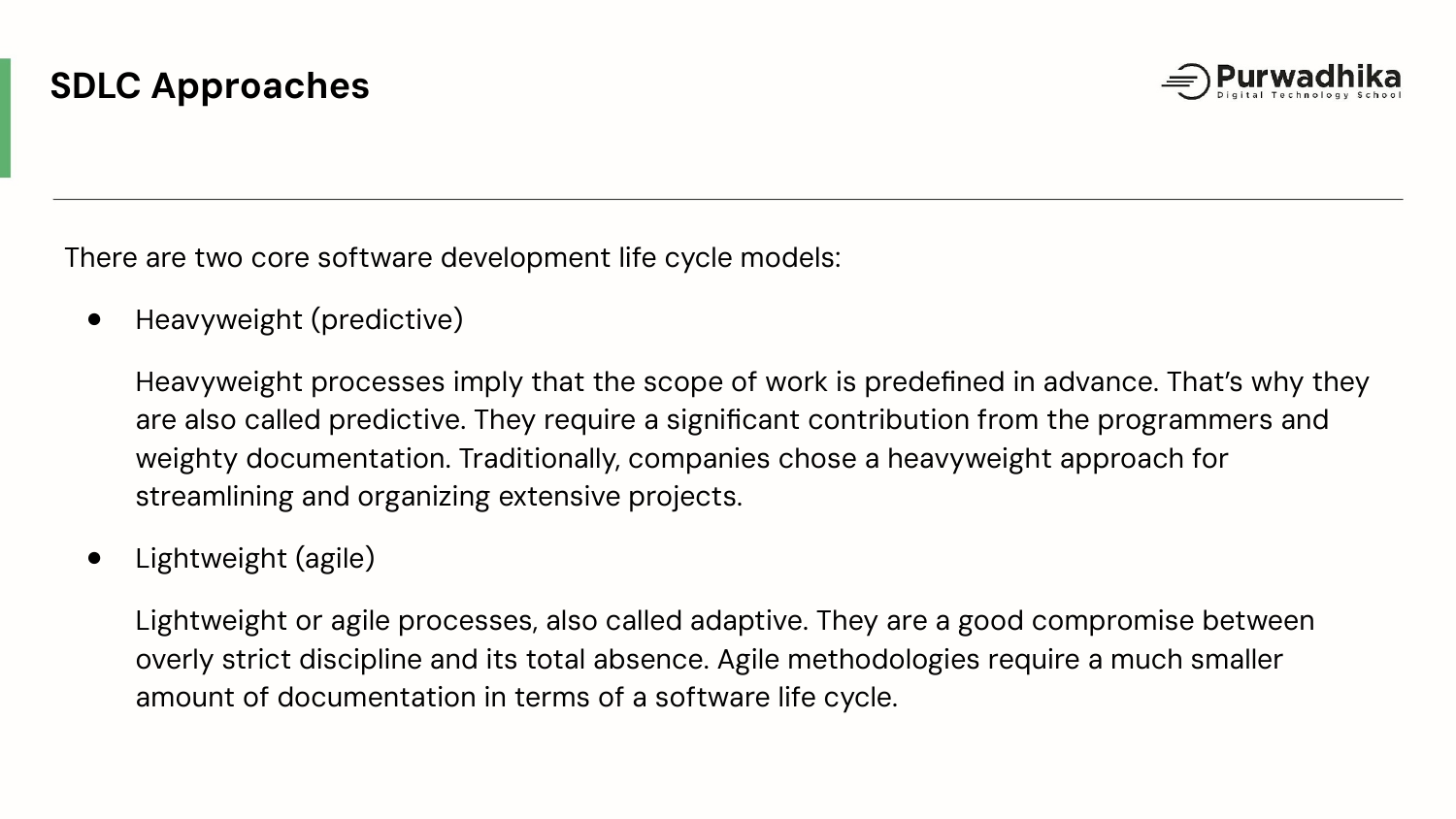

# SDLC Approaches

There are two core software development life cycle models:
Heavyweight (predictive)
Heavyweight processes imply that the scope of work is predefined in advance. That’s why they are also called predictive. They require a significant contribution from the programmers and weighty documentation. Traditionally, companies chose a heavyweight approach for streamlining and organizing extensive projects.
Lightweight (agile)
Lightweight or agile processes, also called adaptive. They are a good compromise between overly strict discipline and its total absence. Agile methodologies require a much smaller amount of documentation in terms of a software life cycle.